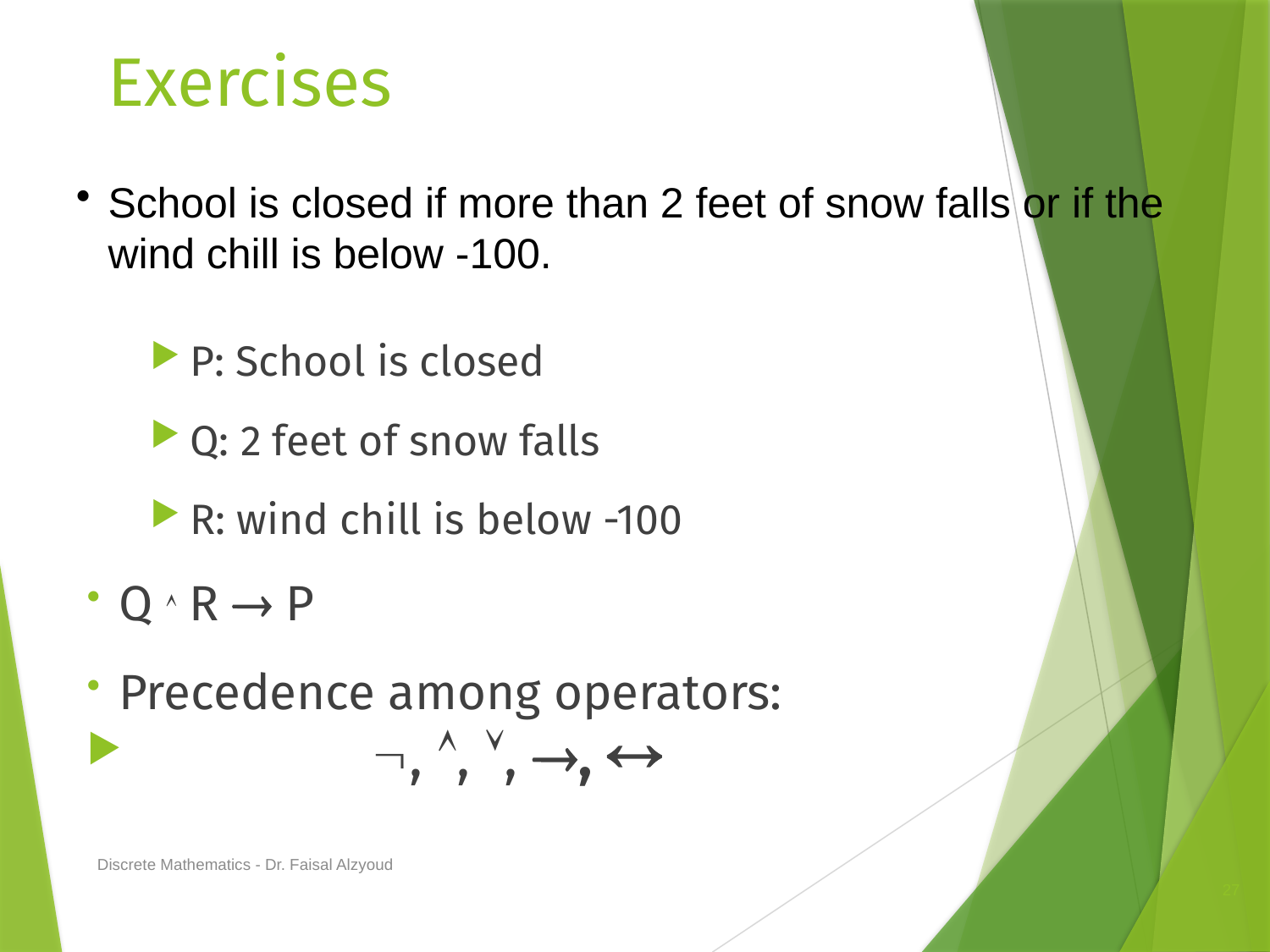

# Exercises
School is closed if more than 2 feet of snow falls or if the wind chill is below -100.
P: School is closed
Q: 2 feet of snow falls
R: wind chill is below -100
Q ∧ R → P
Precedence among operators:
		¬, ∧, ∨, →, ↔
Discrete Mathematics - Dr. Faisal Alzyoud
27